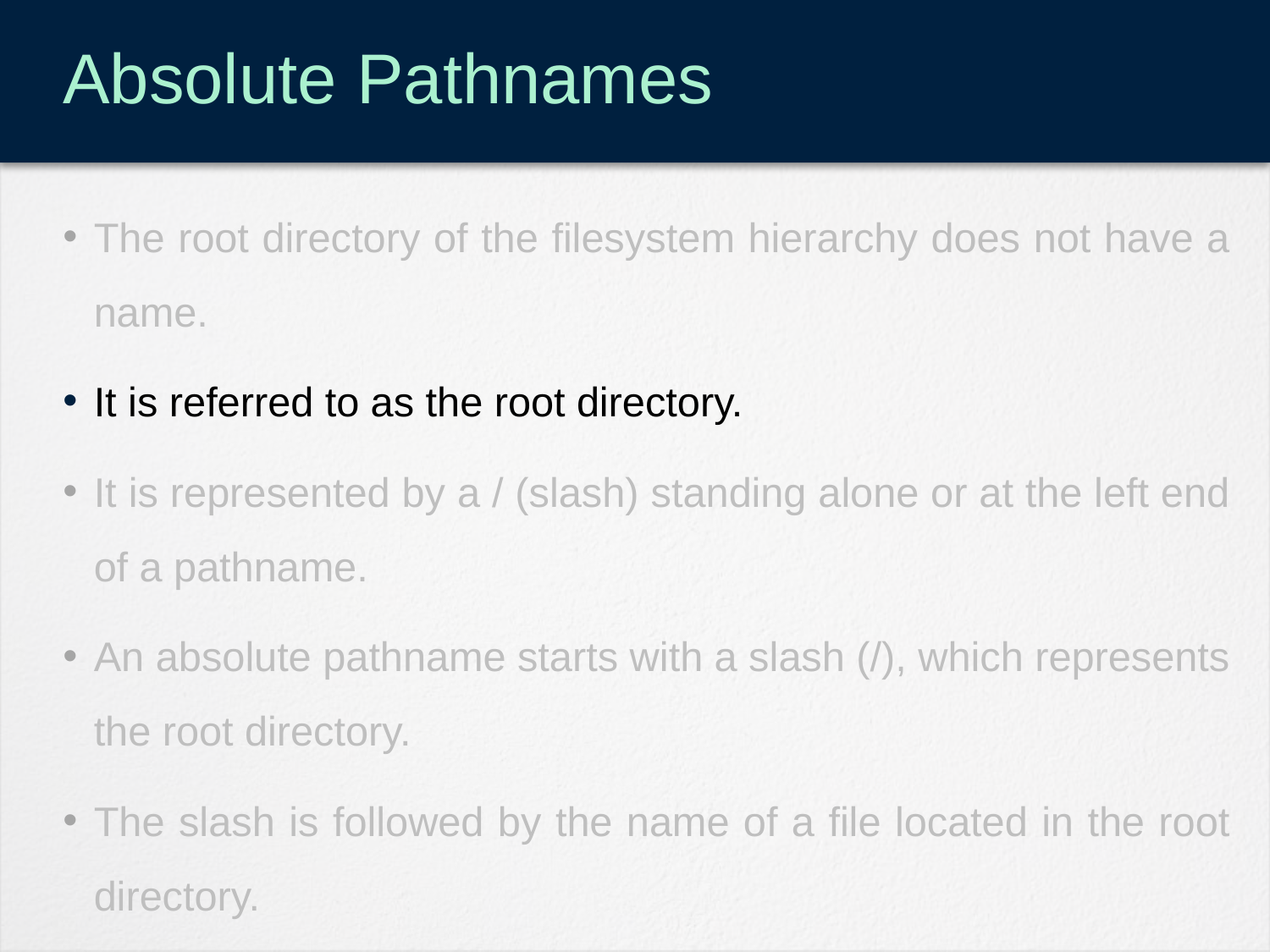

# Absolute Pathnames
The root directory of the filesystem hierarchy does not have a name.
It is referred to as the root directory.
It is represented by a / (slash) standing alone or at the left end of a pathname.
An absolute pathname starts with a slash (/), which represents the root directory.
The slash is followed by the name of a file located in the root directory.